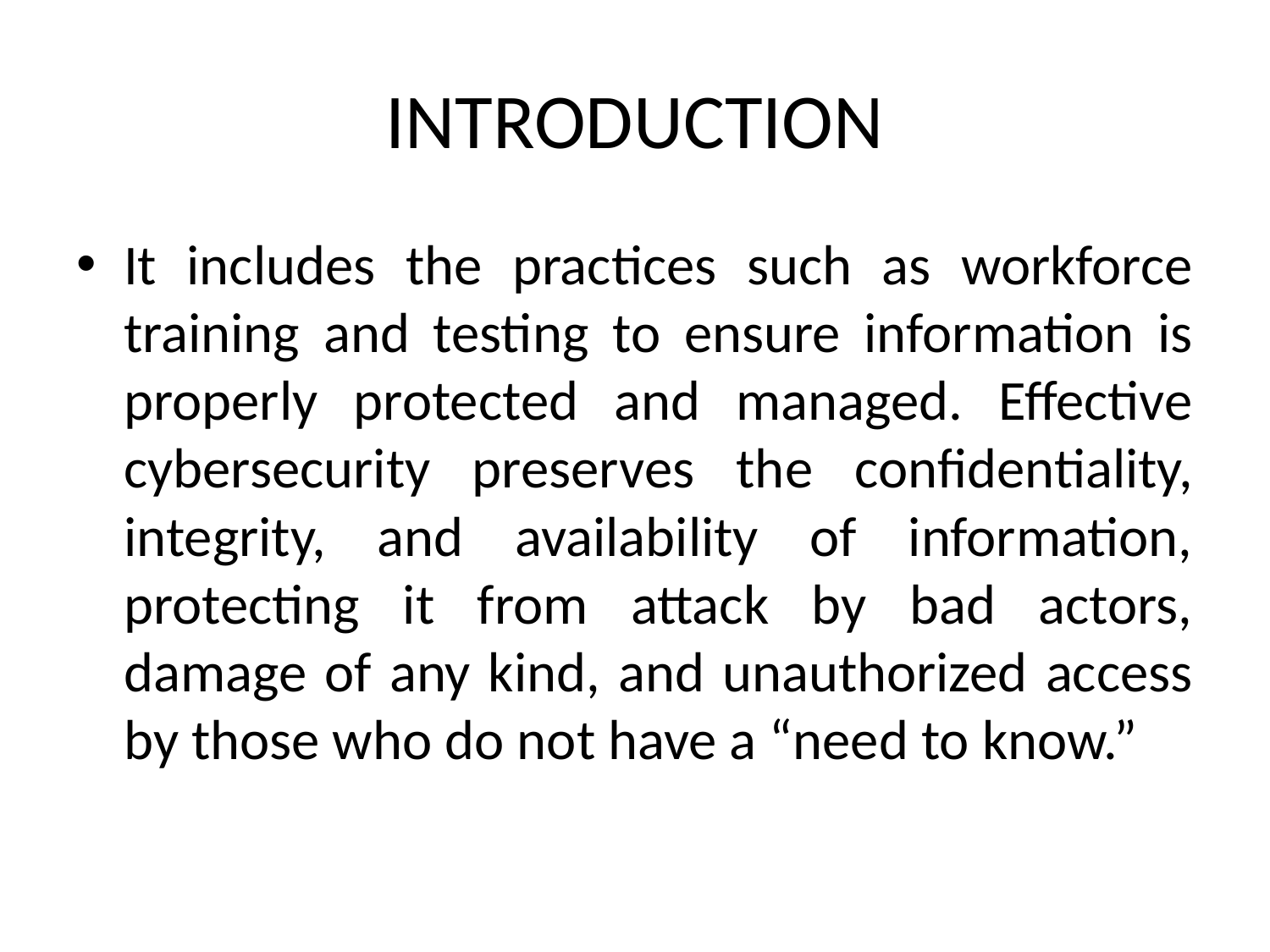

# INTRODUCTION
It includes the practices such as workforce training and testing to ensure information is properly protected and managed. Effective cybersecurity preserves the confidentiality, integrity, and availability of information, protecting it from attack by bad actors, damage of any kind, and unauthorized access by those who do not have a “need to know.”